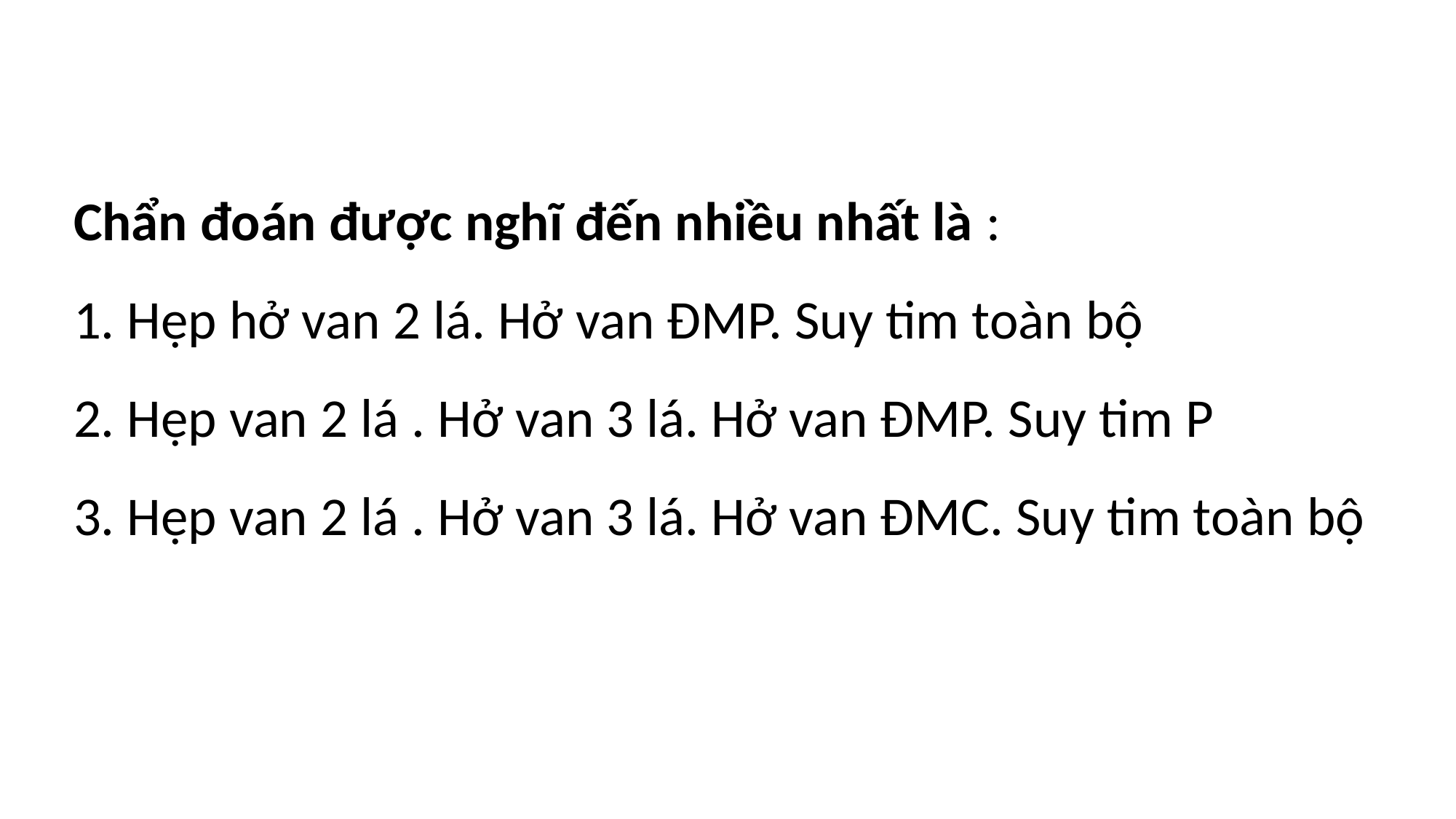

Chẩn đoán được nghĩ đến nhiều nhất là :
1. Hẹp hở van 2 lá. Hở van ĐMP. Suy tim toàn bộ
2. Hẹp van 2 lá . Hở van 3 lá. Hở van ĐMP. Suy tim P
3. Hẹp van 2 lá . Hở van 3 lá. Hở van ĐMC. Suy tim toàn bộ